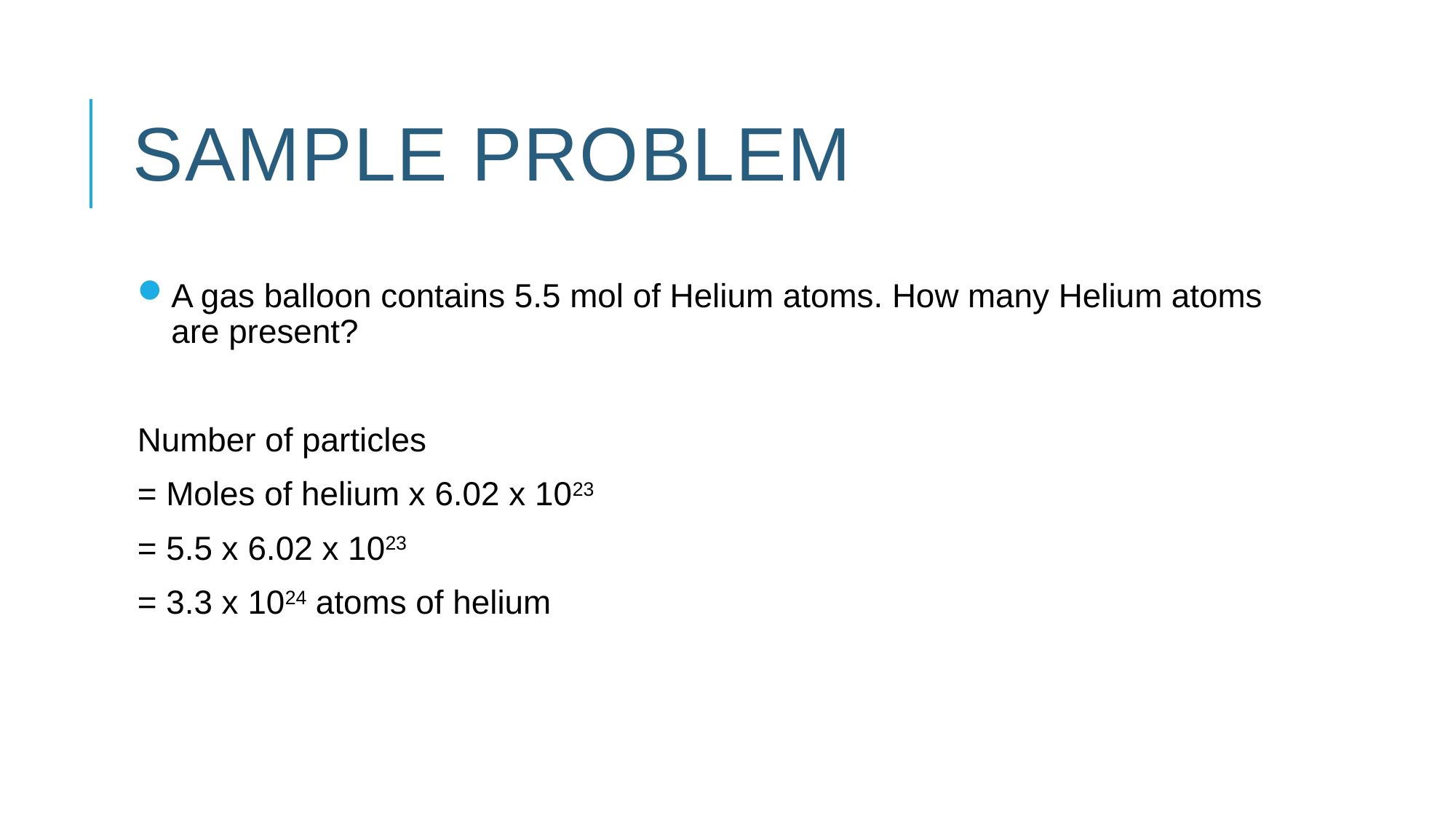

# Sample Problem
A gas balloon contains 5.5 mol of Helium atoms. How many Helium atoms are present?

Number of particles
= Moles of helium x 6.02 x 1023
= 5.5 x 6.02 x 1023
= 3.3 x 1024 atoms of helium